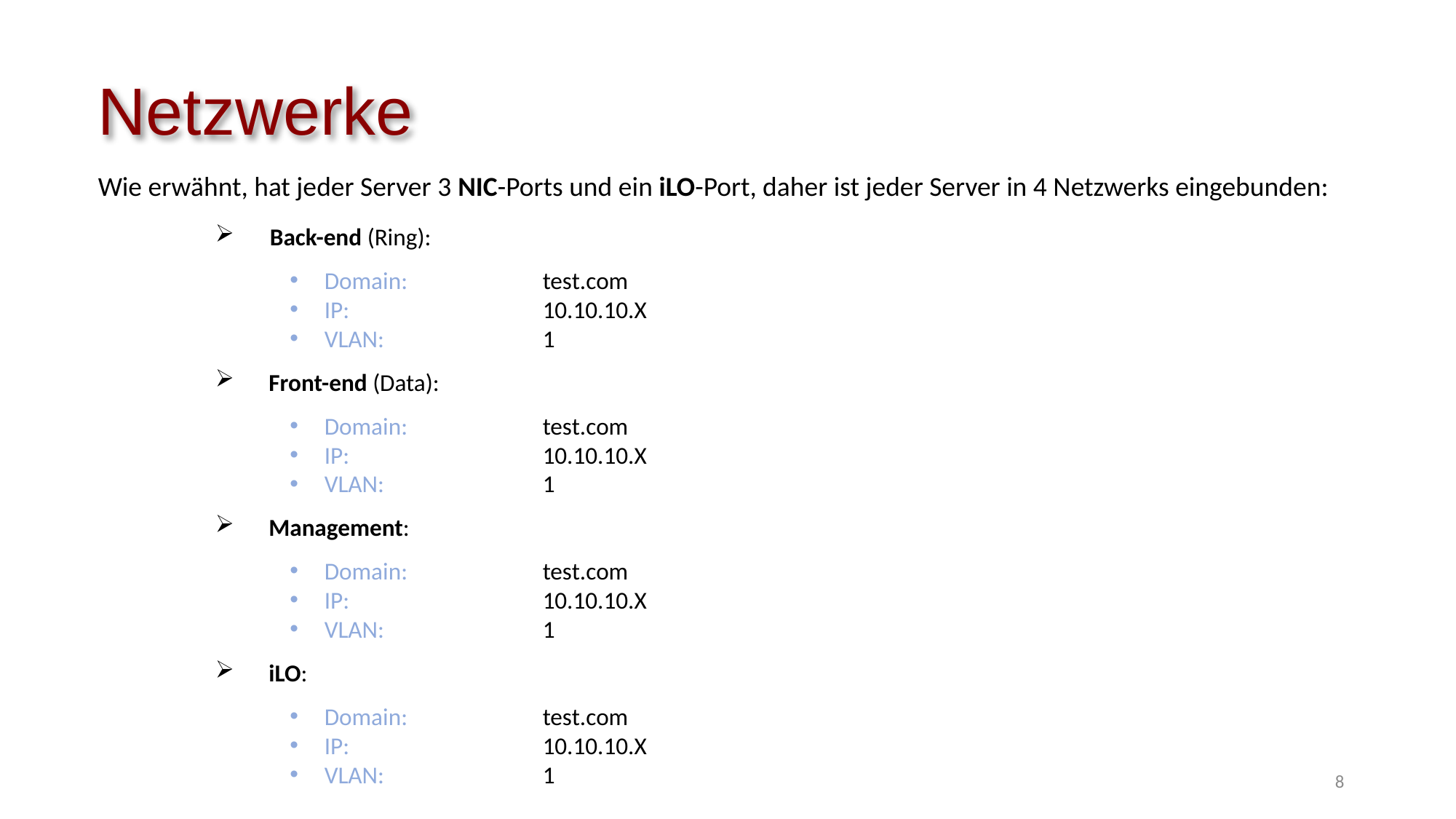

Netzwerke
Wie erwähnt, hat jeder Server 3 NIC-Ports und ein iLO-Port, daher ist jeder Server in 4 Netzwerks eingebunden:
Back-end (Ring):
Domain:		test.com
IP:		10.10.10.X
VLAN:		1
Front-end (Data):
Domain:		test.com
IP:		10.10.10.X
VLAN:		1
Management:
Domain:		test.com
IP:		10.10.10.X
VLAN:		1
iLO:
Domain:		test.com
IP:		10.10.10.X
VLAN:		1
8